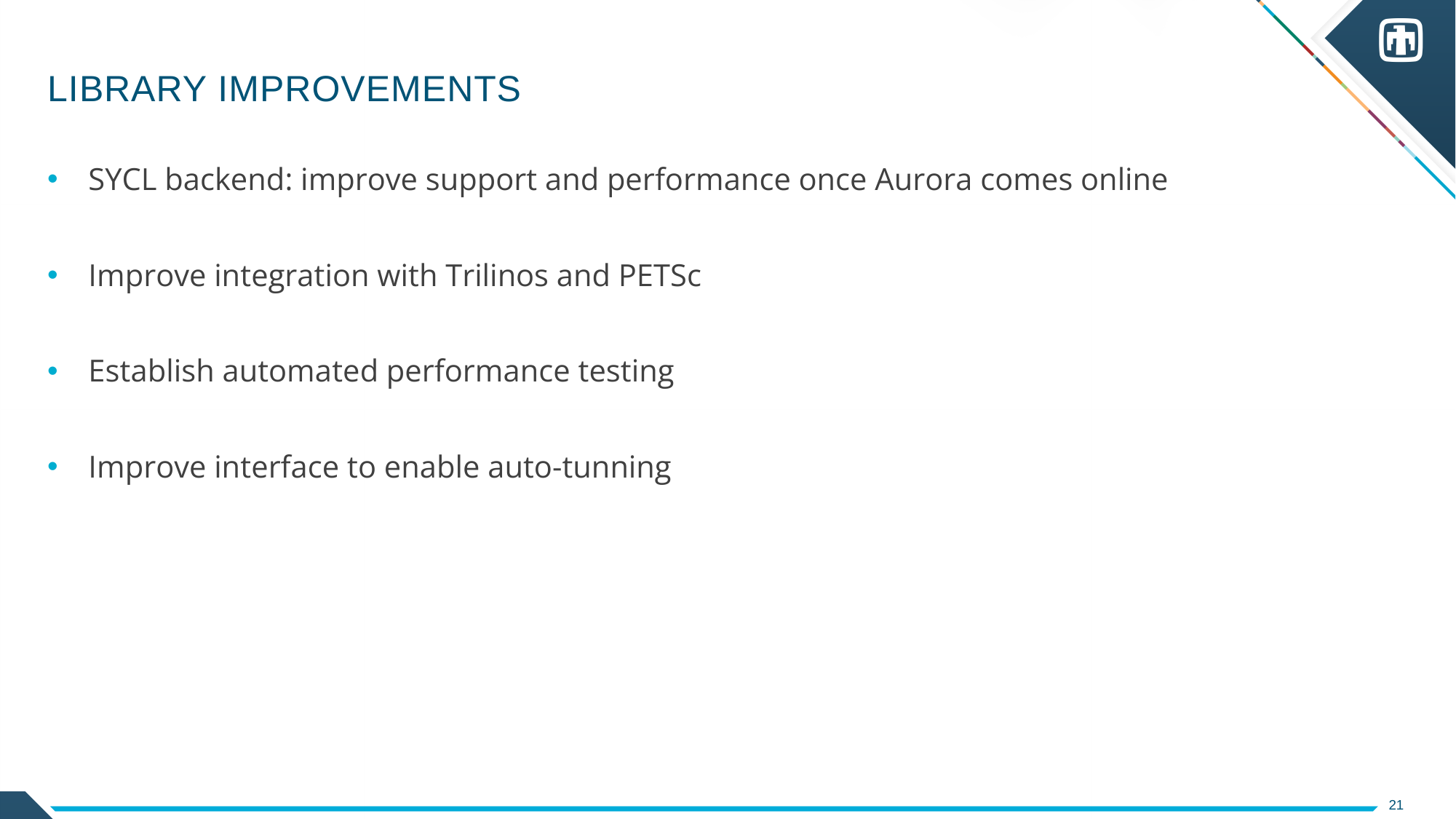

# LIBRARY Improvements
SYCL backend: improve support and performance once Aurora comes online

Improve integration with Trilinos and PETSc

Establish automated performance testing

Improve interface to enable auto-tunning

21